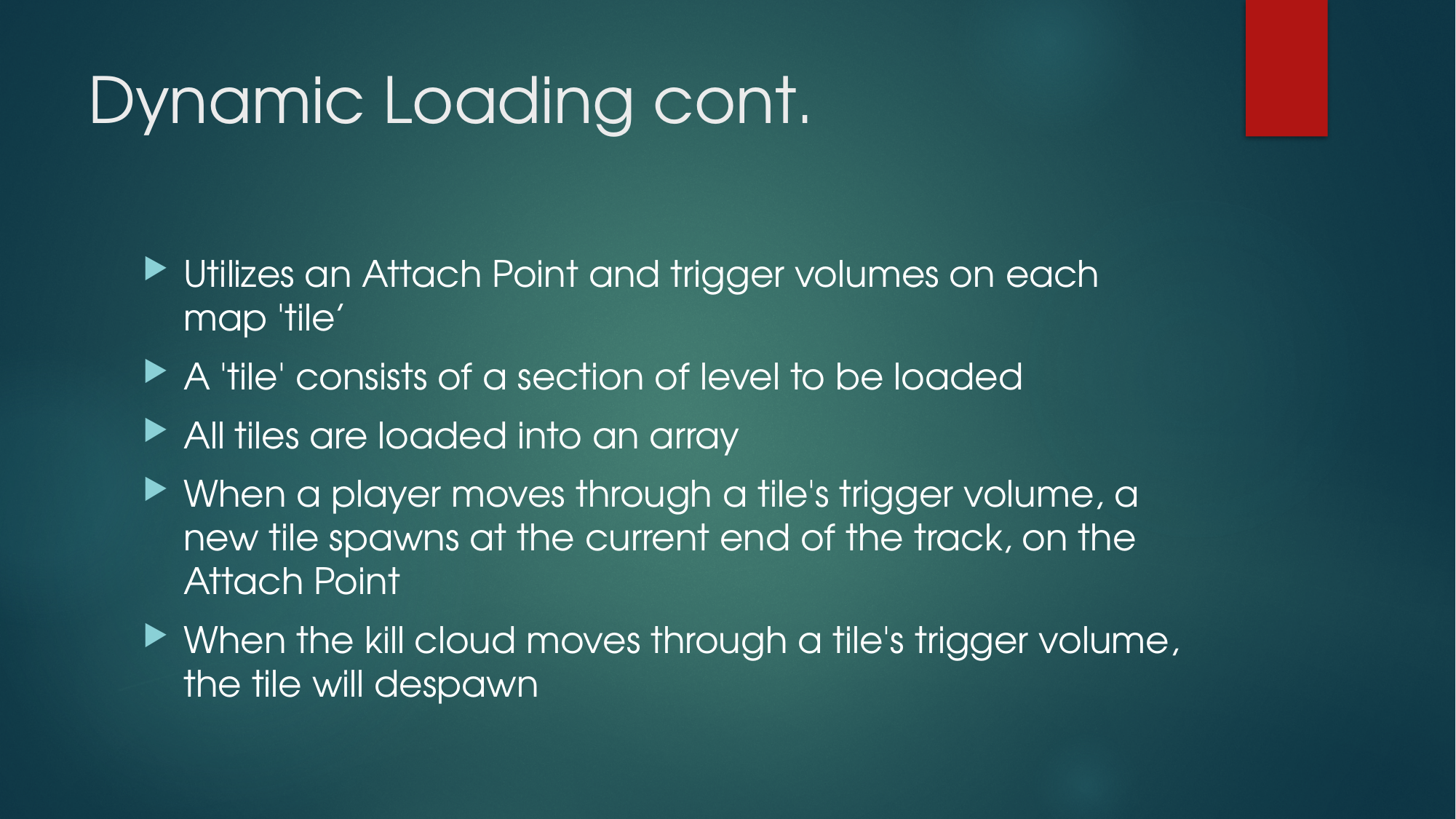

# Dynamic Loading cont.
Utilizes an Attach Point and trigger volumes on each map 'tile’
A 'tile' consists of a section of level to be loaded
All tiles are loaded into an array
When a player moves through a tile's trigger volume, a new tile spawns at the current end of the track, on the Attach Point
When the kill cloud moves through a tile's trigger volume, the tile will despawn